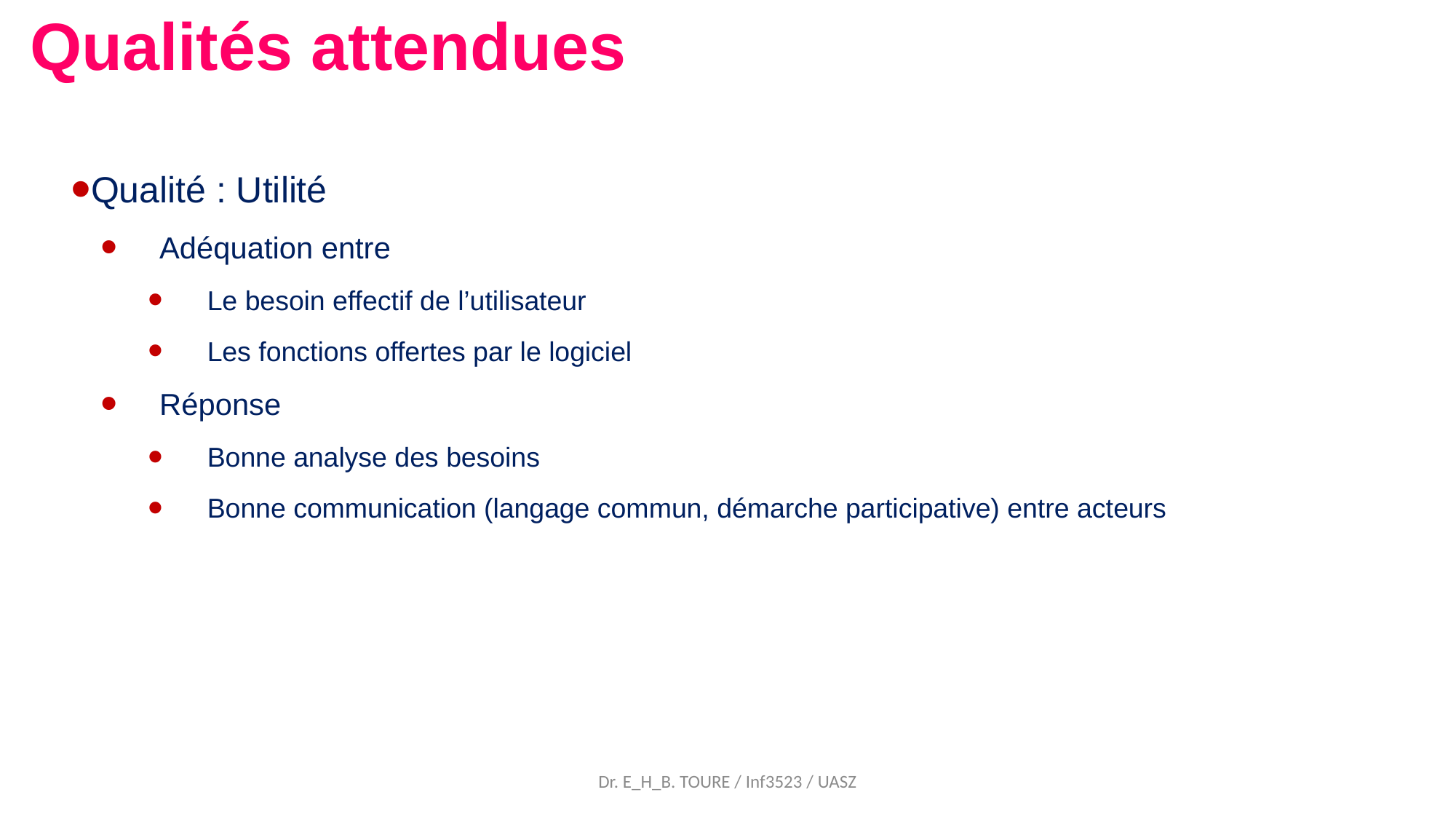

Qualités attendues

Qualité : Utilité
Adéquation entre
Le besoin effectif de l’utilisateur
Les fonctions offertes par le logiciel
Réponse
Bonne analyse des besoins
Bonne communication (langage commun, démarche participative) entre acteurs
Dr. E_H_B. TOURE / Inf3523 / UASZ